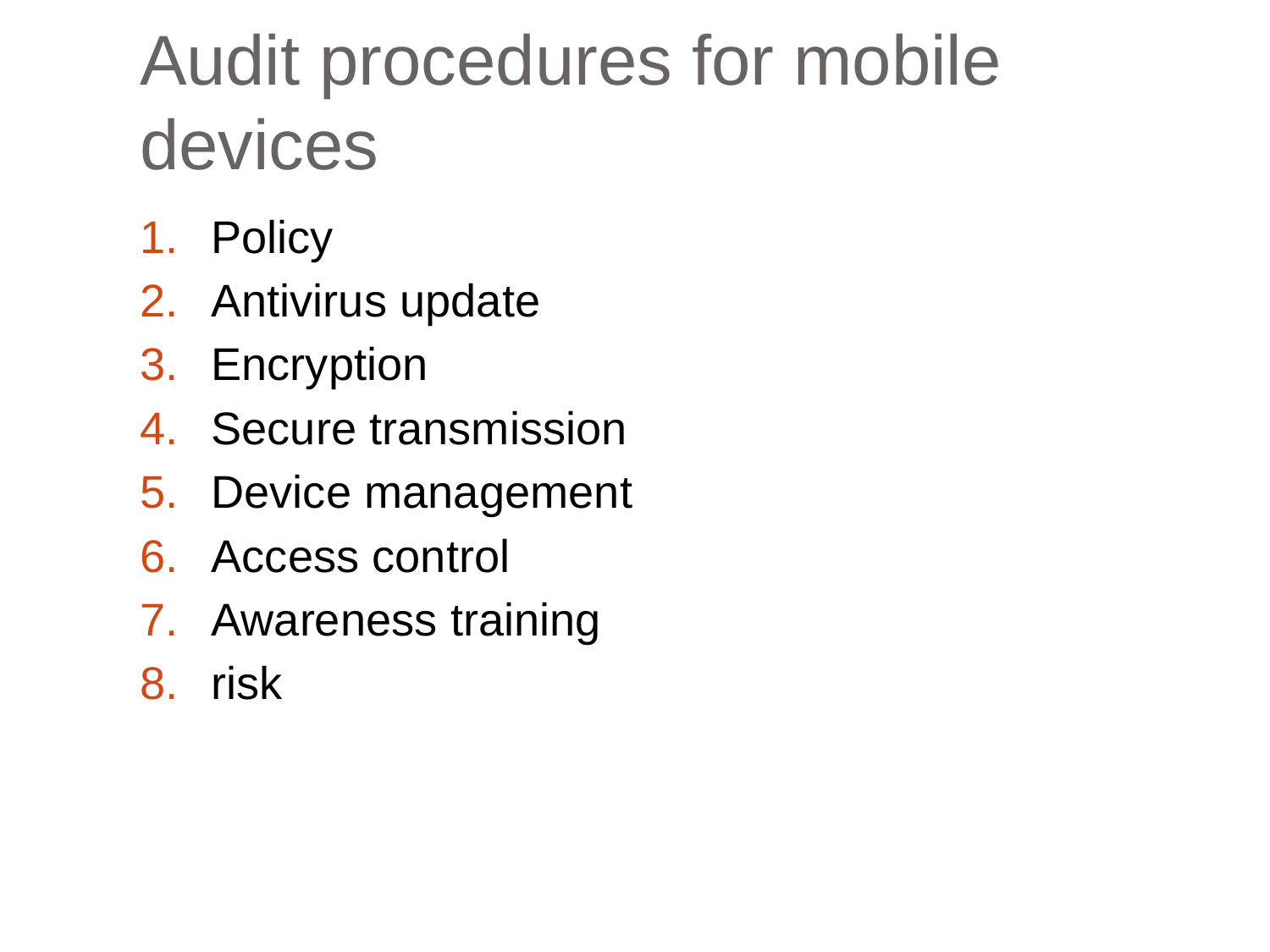

# Audit procedures for mobile devices
Policy
Antivirus update
Encryption
Secure transmission
Device management
Access control
Awareness training
risk